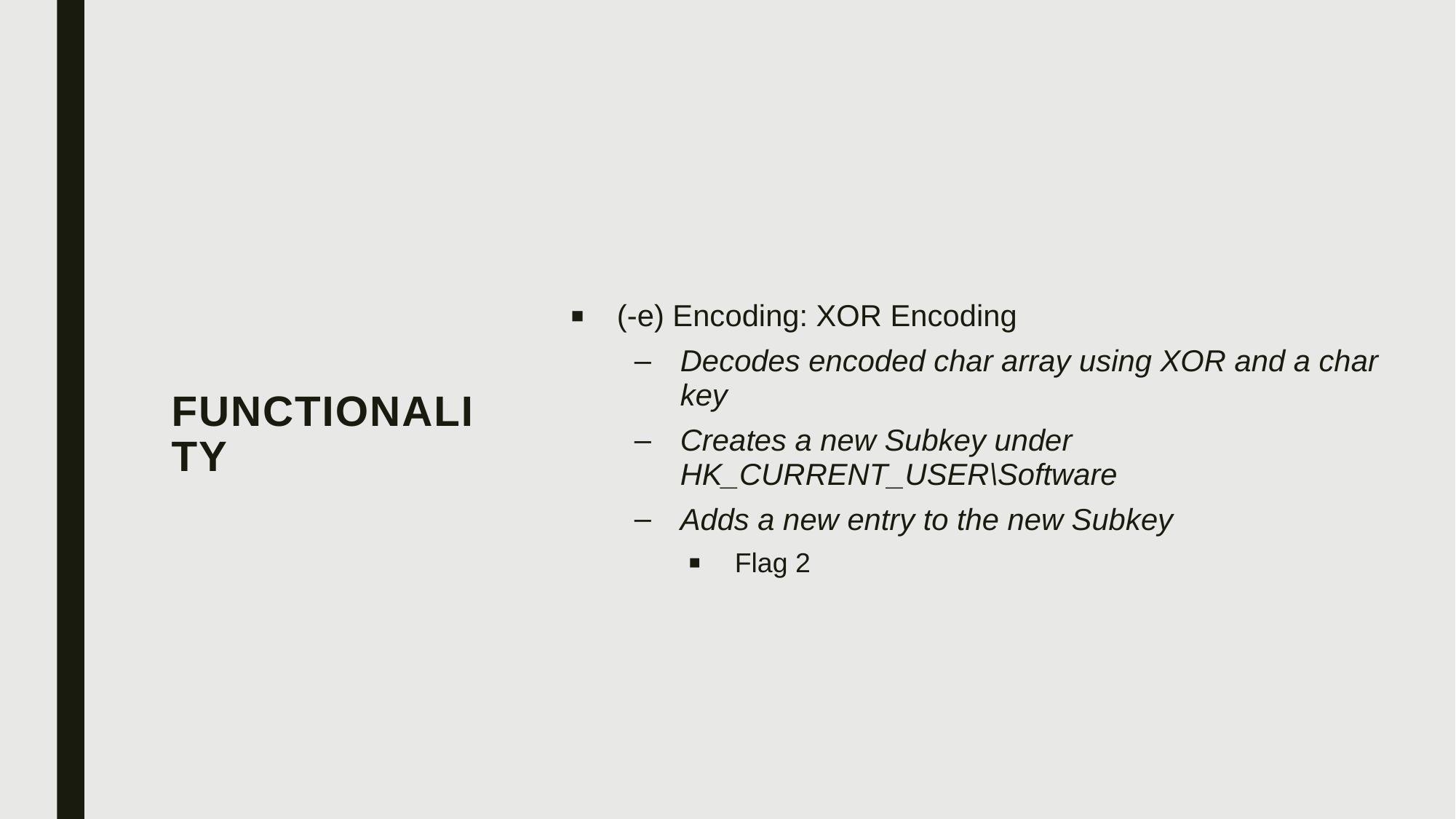

(-e) Encoding: XOR Encoding
Decodes encoded char array using XOR and a char key
Creates a new Subkey under HK_CURRENT_USER\Software
Adds a new entry to the new Subkey
Flag 2
# Functionality